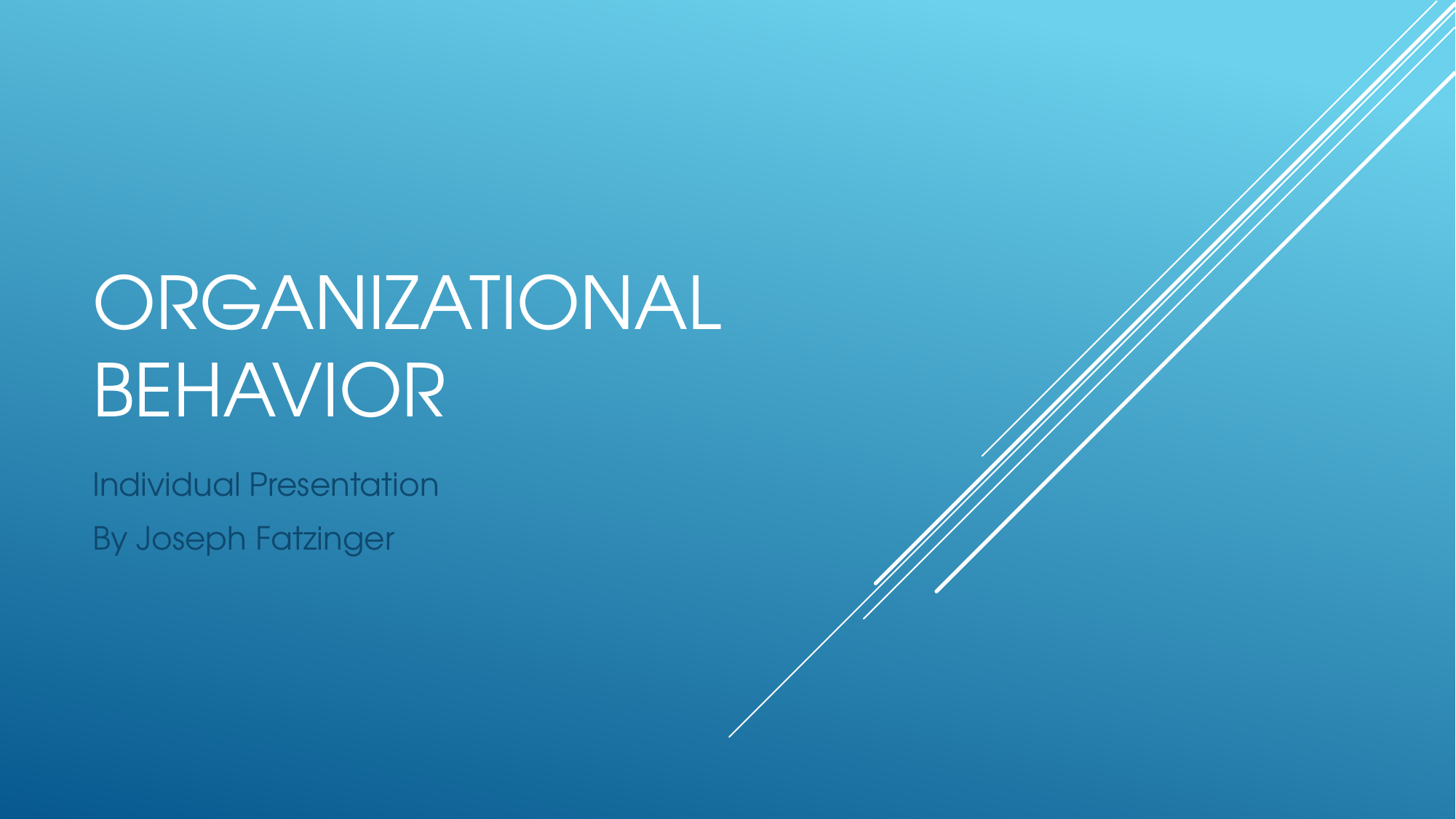

# Organizational Behavior
Individual Presentation
By Joseph Fatzinger